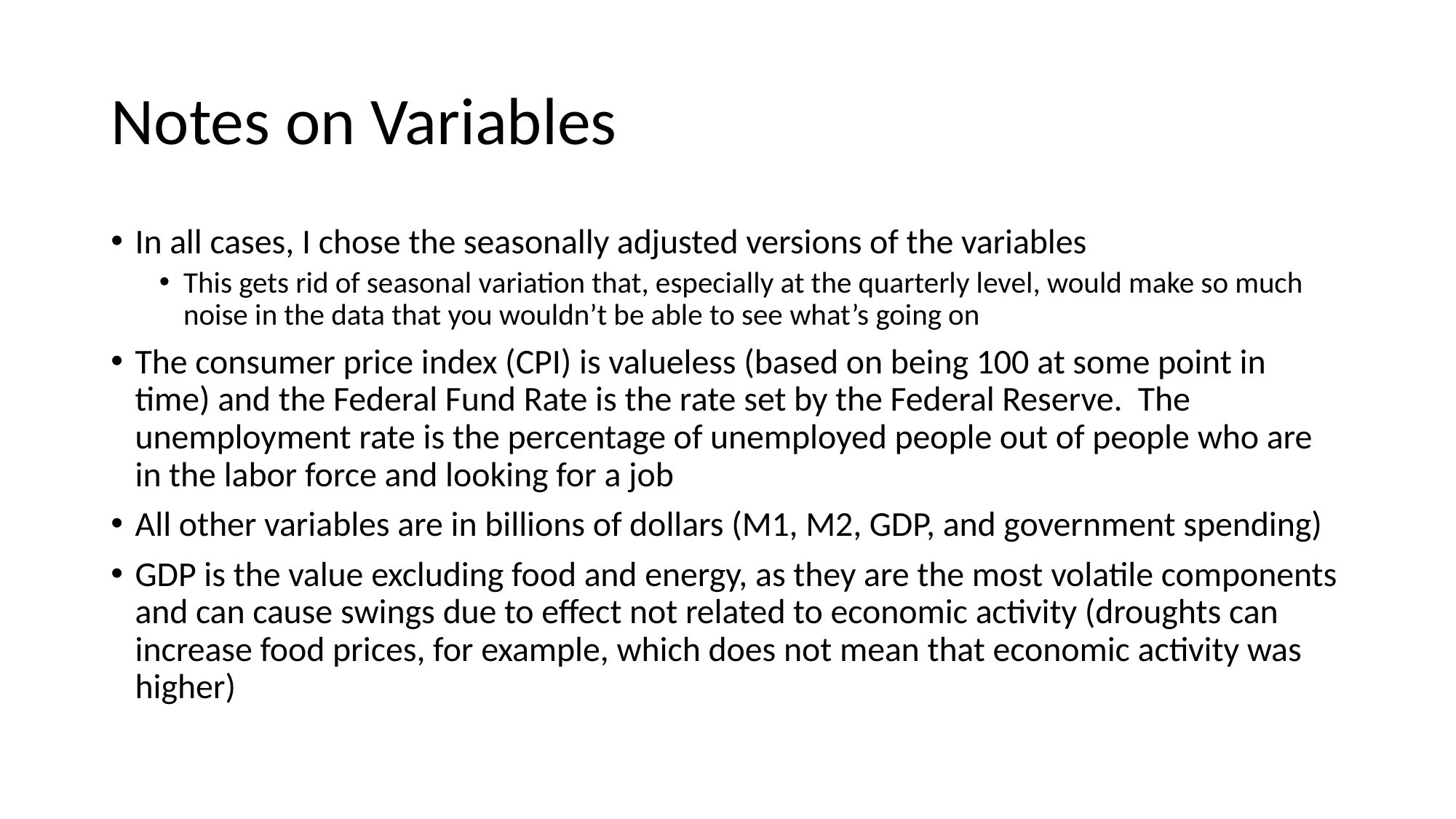

# Notes on Variables
In all cases, I chose the seasonally adjusted versions of the variables
This gets rid of seasonal variation that, especially at the quarterly level, would make so much noise in the data that you wouldn’t be able to see what’s going on
The consumer price index (CPI) is valueless (based on being 100 at some point in time) and the Federal Fund Rate is the rate set by the Federal Reserve.  The unemployment rate is the percentage of unemployed people out of people who are in the labor force and looking for a job
All other variables are in billions of dollars (M1, M2, GDP, and government spending)
GDP is the value excluding food and energy, as they are the most volatile components and can cause swings due to effect not related to economic activity (droughts can increase food prices, for example, which does not mean that economic activity was higher)